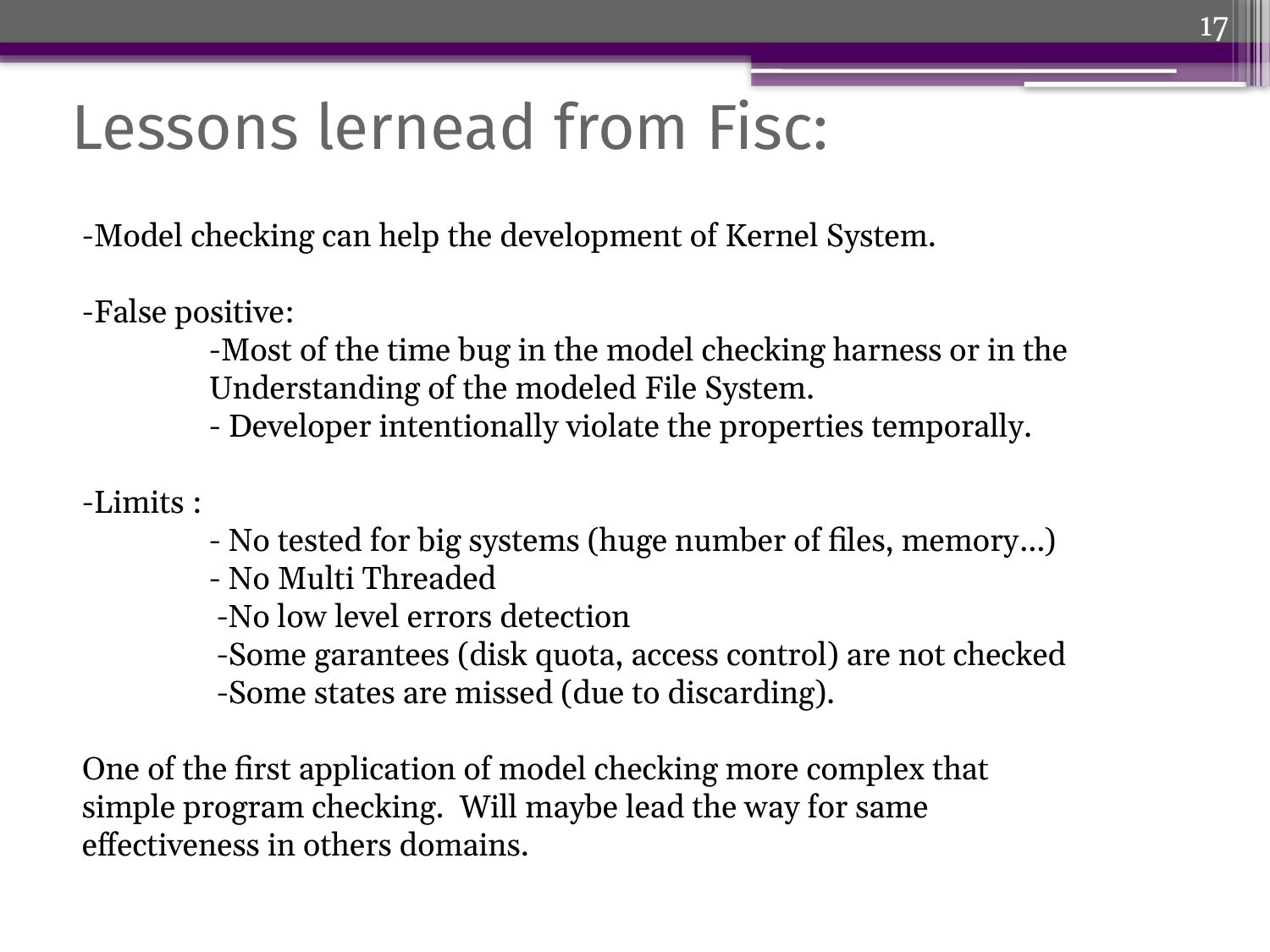

17
# Lessons lernead from Fisc:
-Model checking can help the development of Kernel System.

-False positive:
	-Most of the time bug in the model checking harness or in the 	Understanding of the modeled File System.
	- Developer intentionally violate the properties temporally.

-Limits :
	- No tested for big systems (huge number of files, memory…)
 	- No Multi Threaded
	 -No low level errors detection
	 -Some garantees (disk quota, access control) are not checked
	 -Some states are missed (due to discarding).

One of the first application of model checking more complex that simple program checking.  Will maybe lead the way for same effectiveness in others domains.